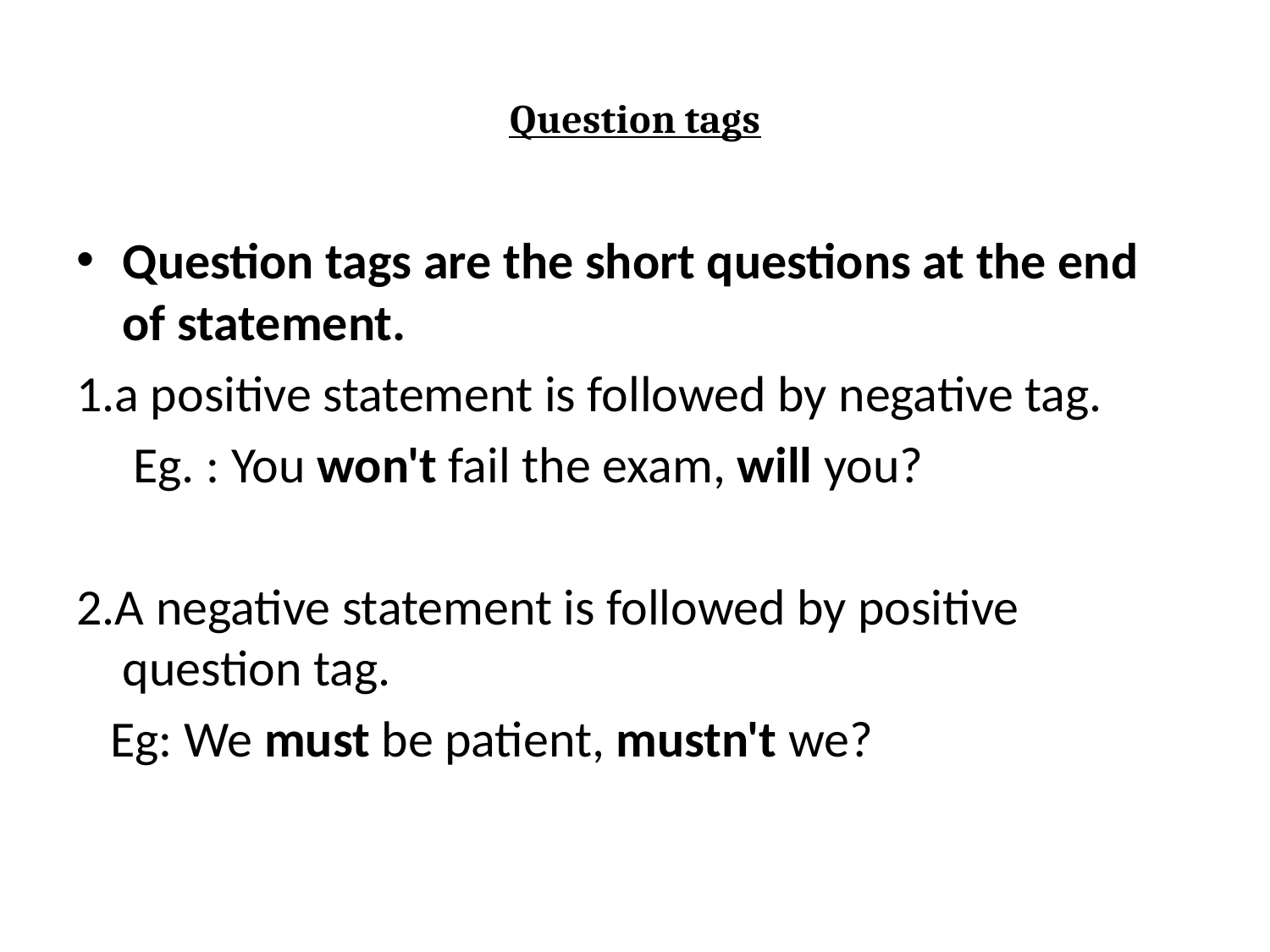

# Question tags
Question tags are the short questions at the end of statement.
1.a positive statement is followed by negative tag.
     Eg. : You won't fail the exam, will you?

2.A negative statement is followed by positive question tag.
   Eg: We must be patient, mustn't we?